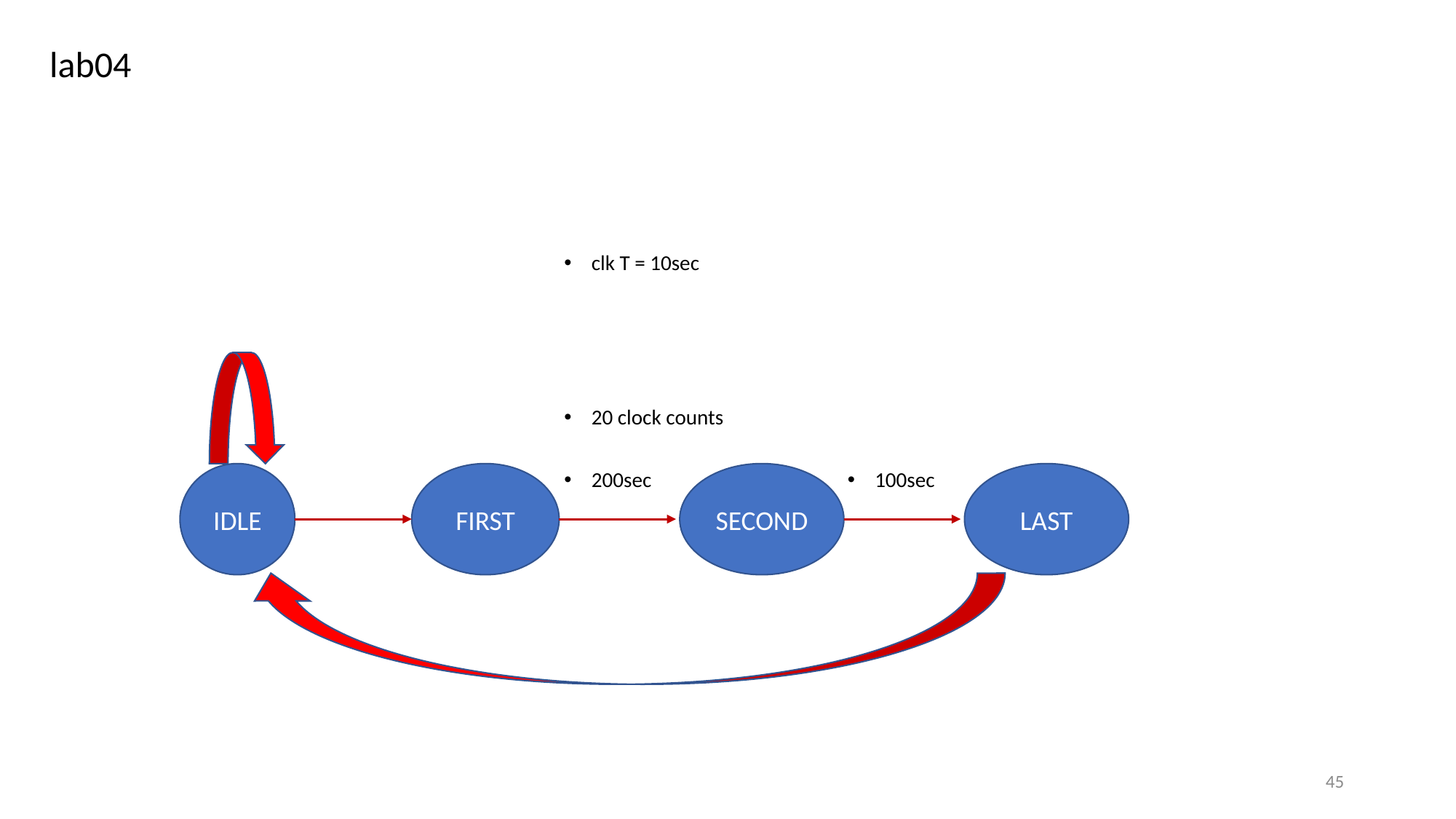

# lab04
clk T = 10sec

20 clock counts
IDLE
FIRST
200sec
SECOND
100sec
LAST

45